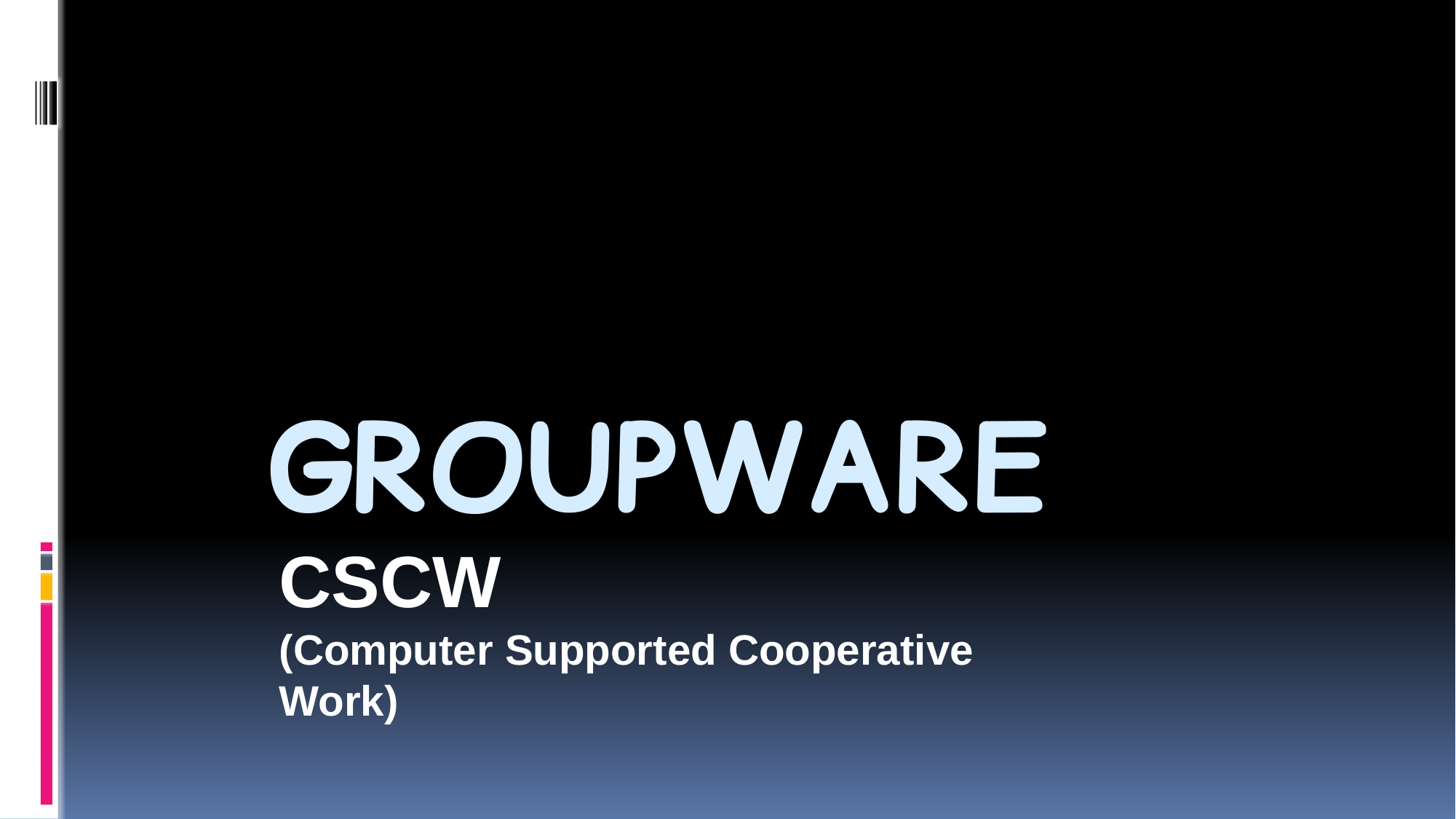

# groupware
CSCW
(Computer Supported Cooperative Work)